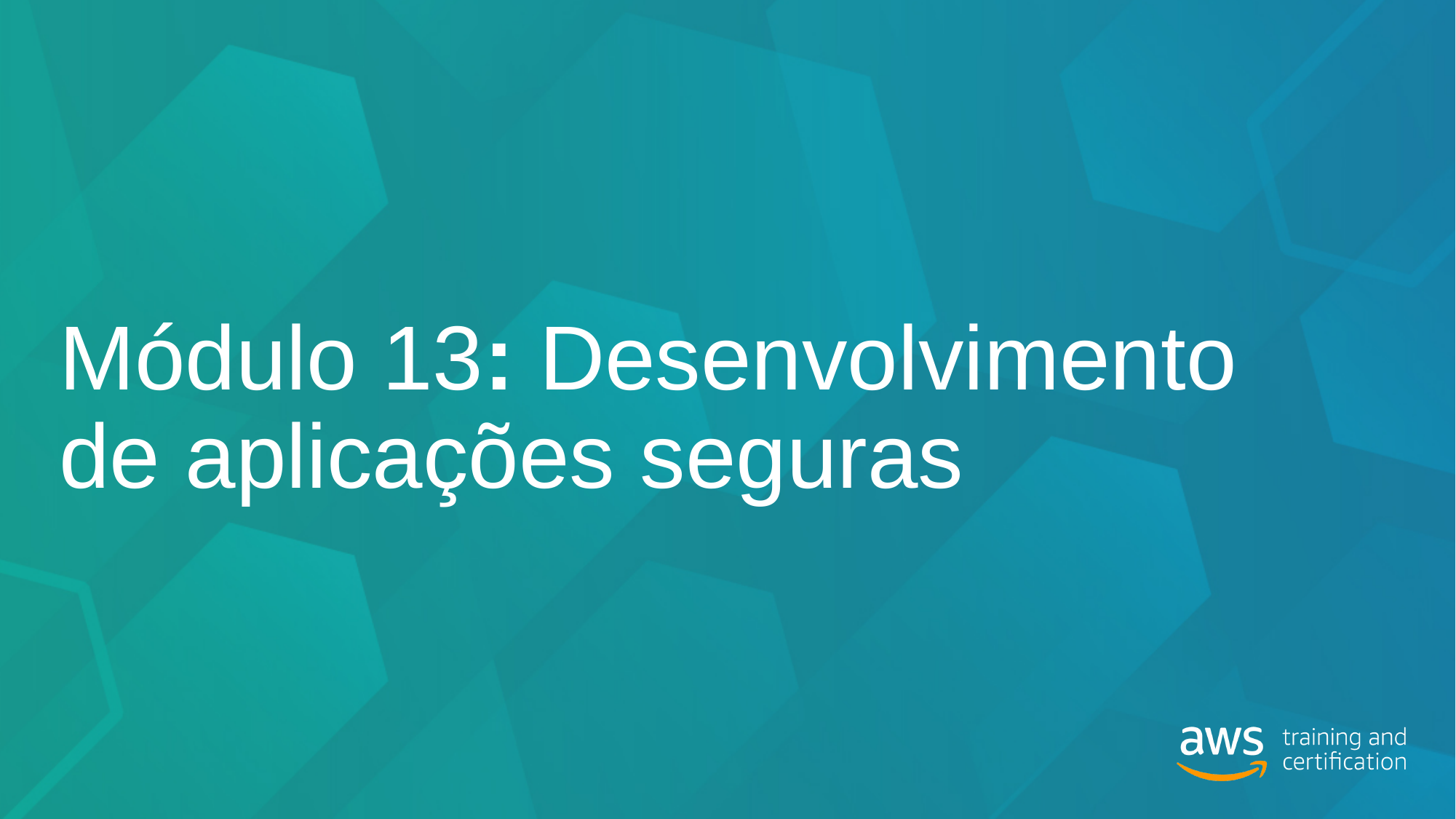

# Módulo 13: Desenvolvimento de aplicações seguras